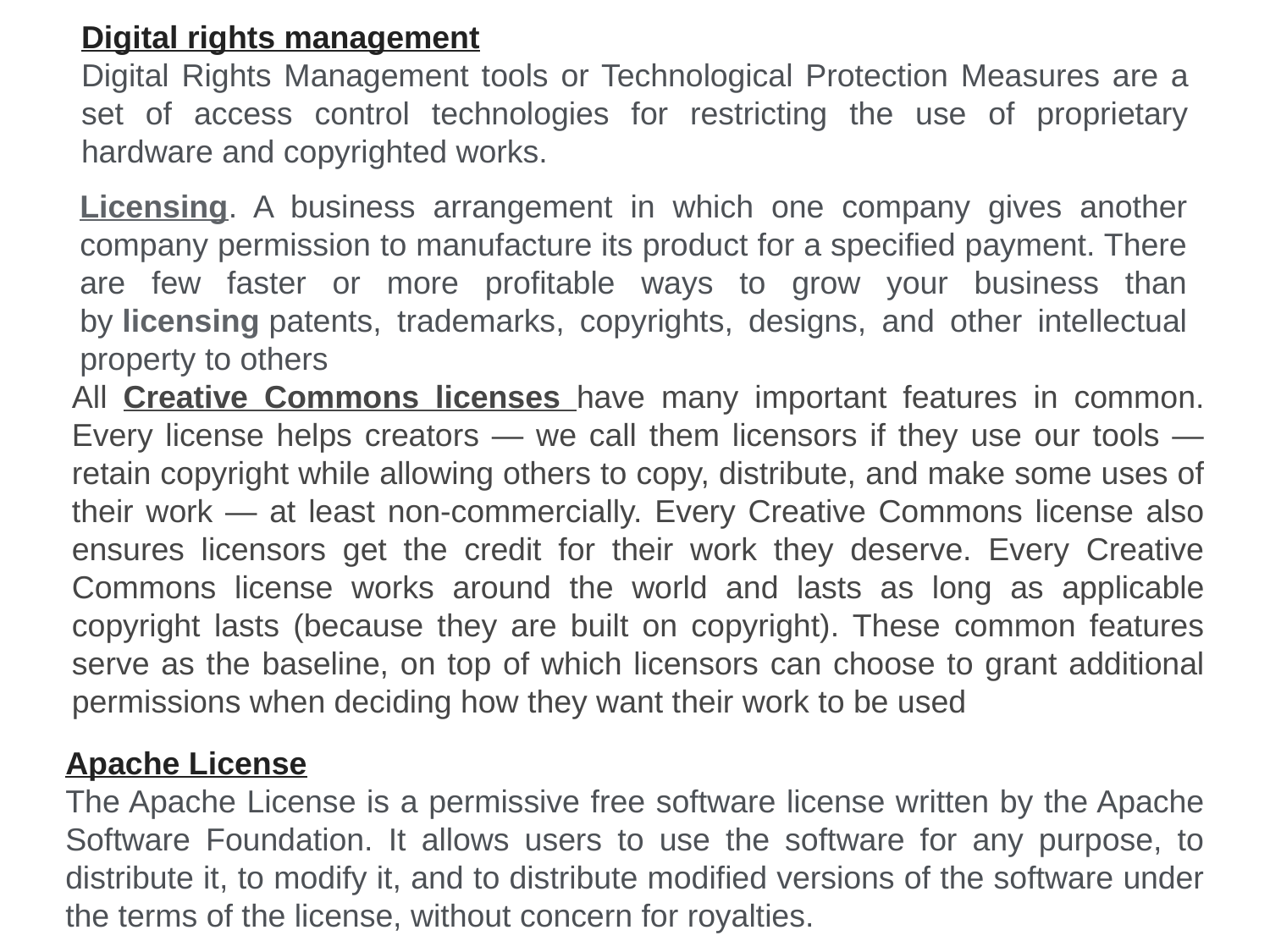

Digital rights management
Digital Rights Management tools or Technological Protection Measures are a set of access control technologies for restricting the use of proprietary hardware and copyrighted works.
Licensing. A business arrangement in which one company gives another company permission to manufacture its product for a specified payment. There are few faster or more profitable ways to grow your business than by licensing patents, trademarks, copyrights, designs, and other intellectual property to others
All Creative Commons licenses have many important features in common. Every license helps creators — we call them licensors if they use our tools — retain copyright while allowing others to copy, distribute, and make some uses of their work — at least non-commercially. Every Creative Commons license also ensures licensors get the credit for their work they deserve. Every Creative Commons license works around the world and lasts as long as applicable copyright lasts (because they are built on copyright). These common features serve as the baseline, on top of which licensors can choose to grant additional permissions when deciding how they want their work to be used
Apache License
The Apache License is a permissive free software license written by the Apache Software Foundation. It allows users to use the software for any purpose, to distribute it, to modify it, and to distribute modified versions of the software under the terms of the license, without concern for royalties.